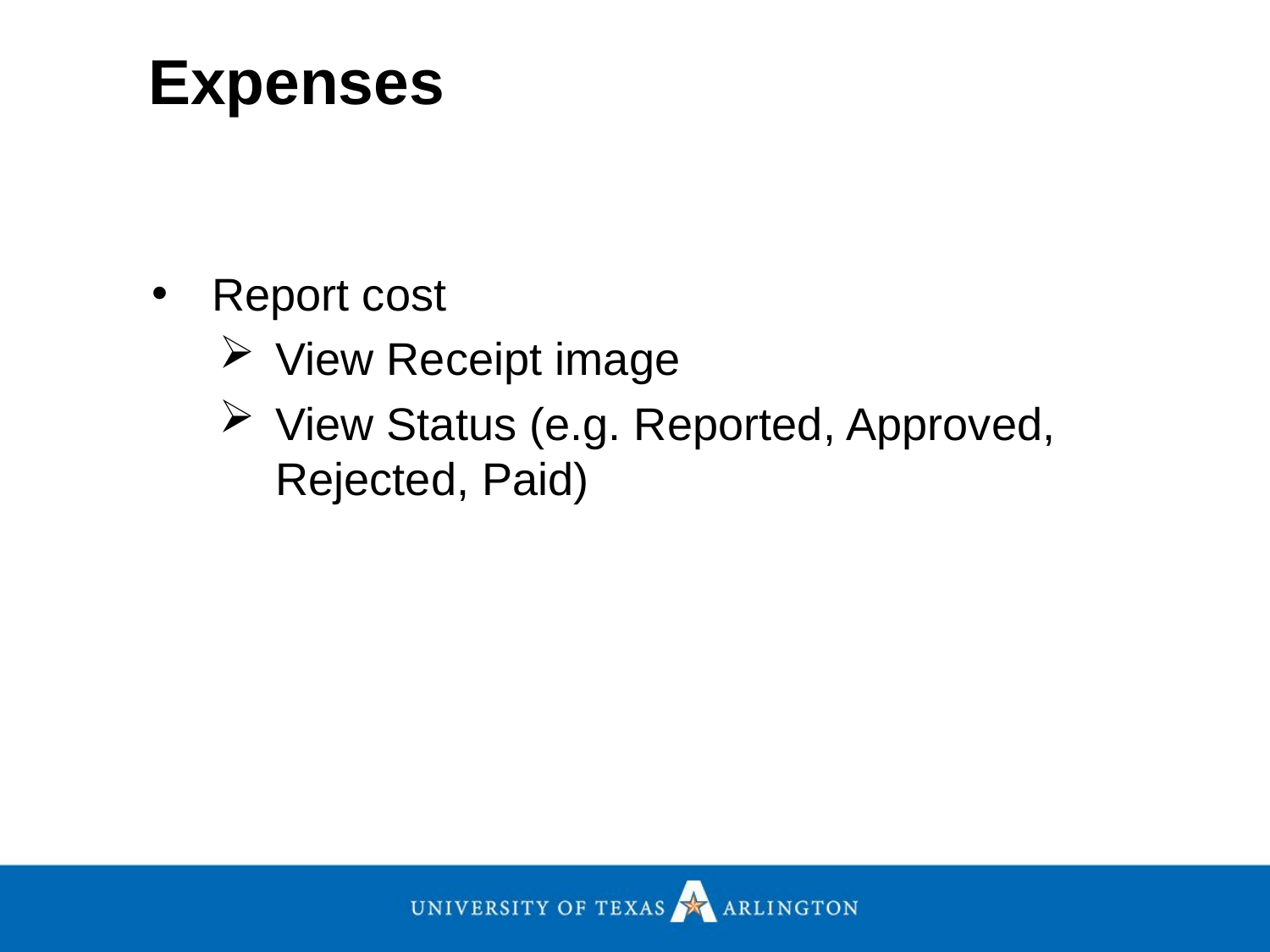

Expenses

Report cost
View Receipt image
View Status (e.g. Reported, Approved, Rejected, Paid)